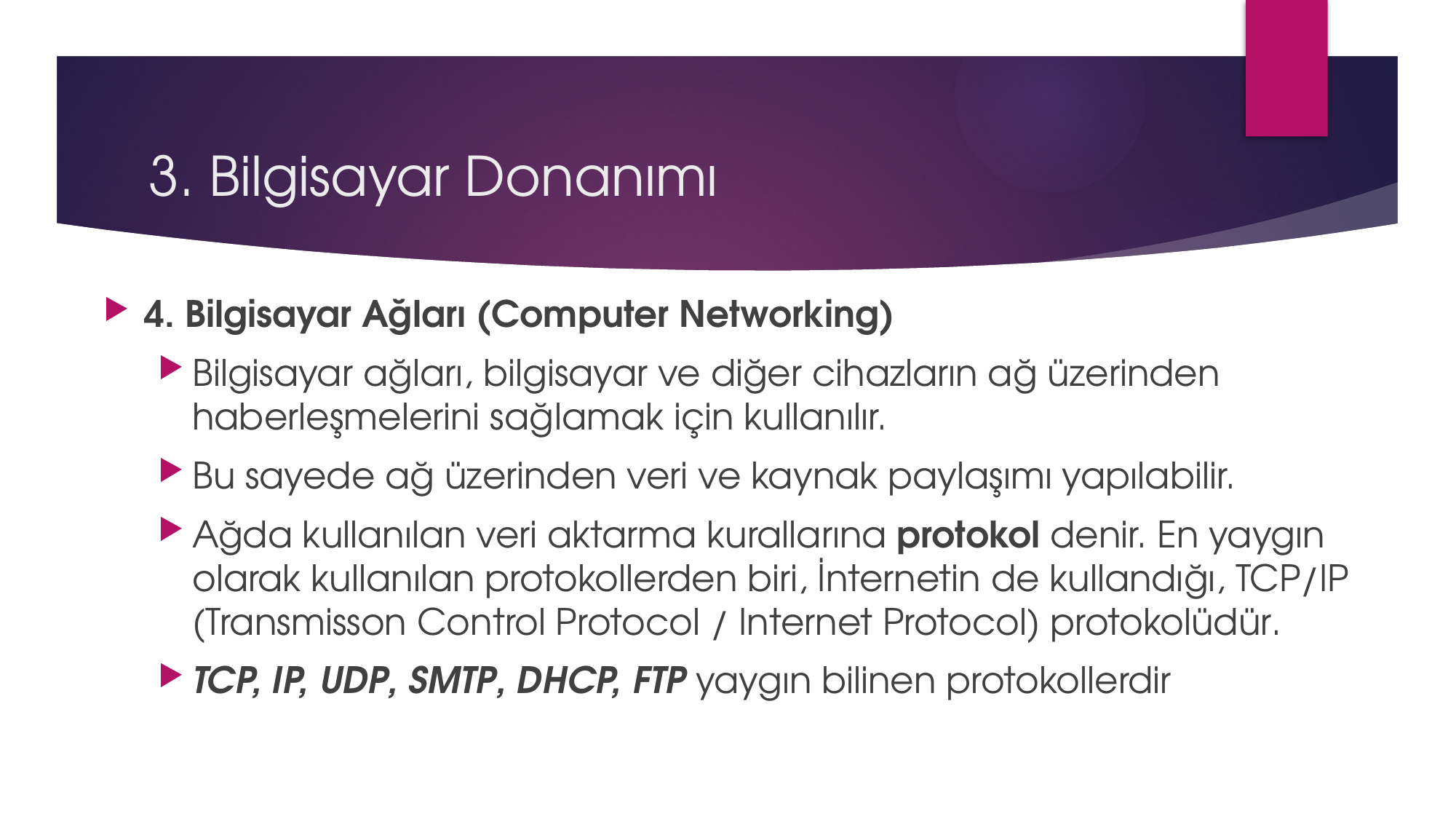

# 3. Bilgisayar Donanımı
4. Bilgisayar Ağları (Computer Networking)
Bilgisayar ağları, bilgisayar ve diğer cihazların ağ üzerinden haberleşmelerini sağlamak için kullanılır.
Bu sayede ağ üzerinden veri ve kaynak paylaşımı yapılabilir.
Ağda kullanılan veri aktarma kurallarına protokol denir. En yaygın olarak kullanılan protokollerden biri, İnternetin de kullandığı, TCP/IP (Transmisson Control Protocol / Internet Protocol) protokolüdür.
TCP, IP, UDP, SMTP, DHCP, FTP yaygın bilinen protokollerdir